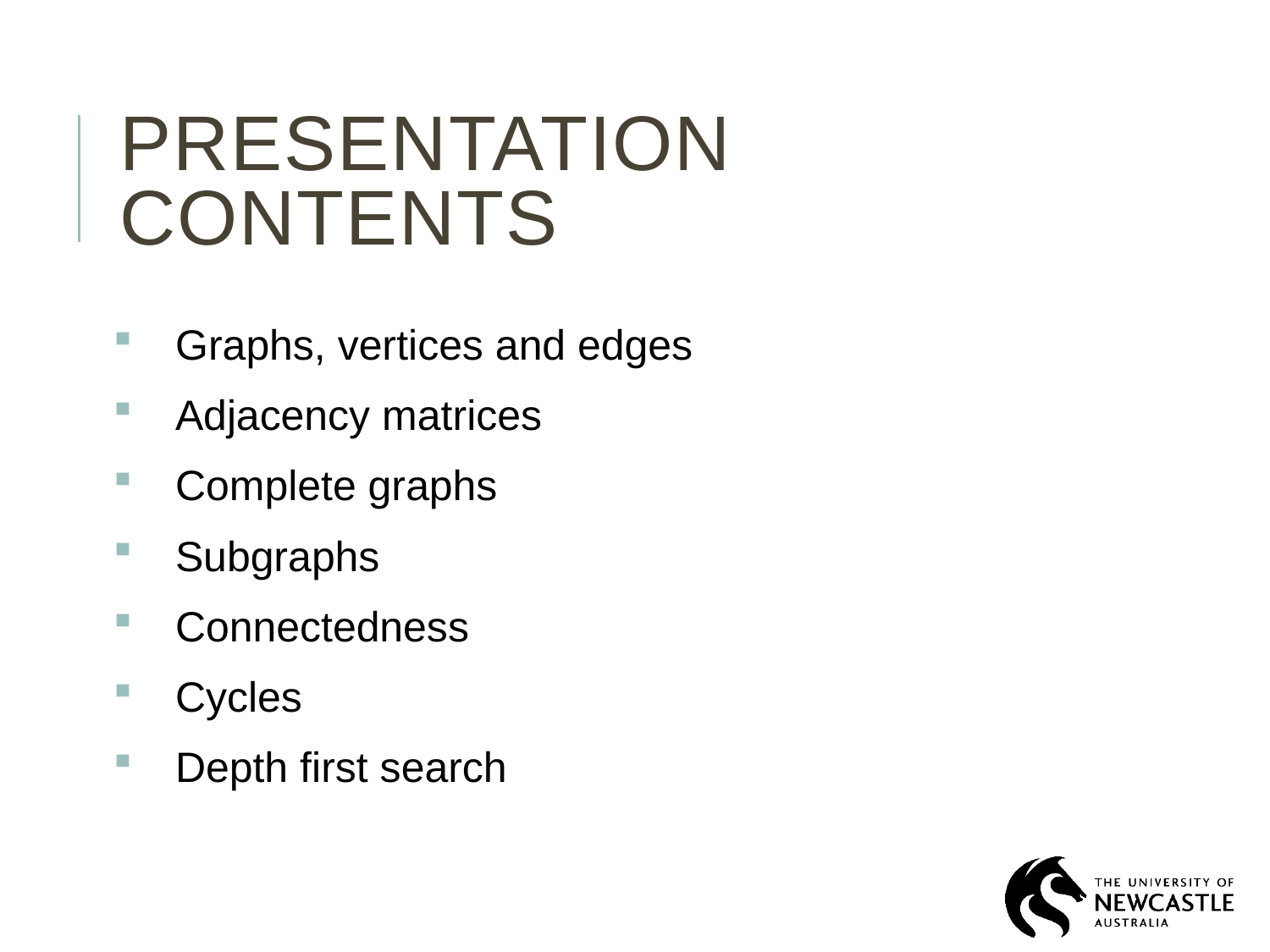

# Presentation Contents
Graphs, vertices and edges
Adjacency matrices
Complete graphs
Subgraphs
Connectedness
Cycles
Depth first search

2